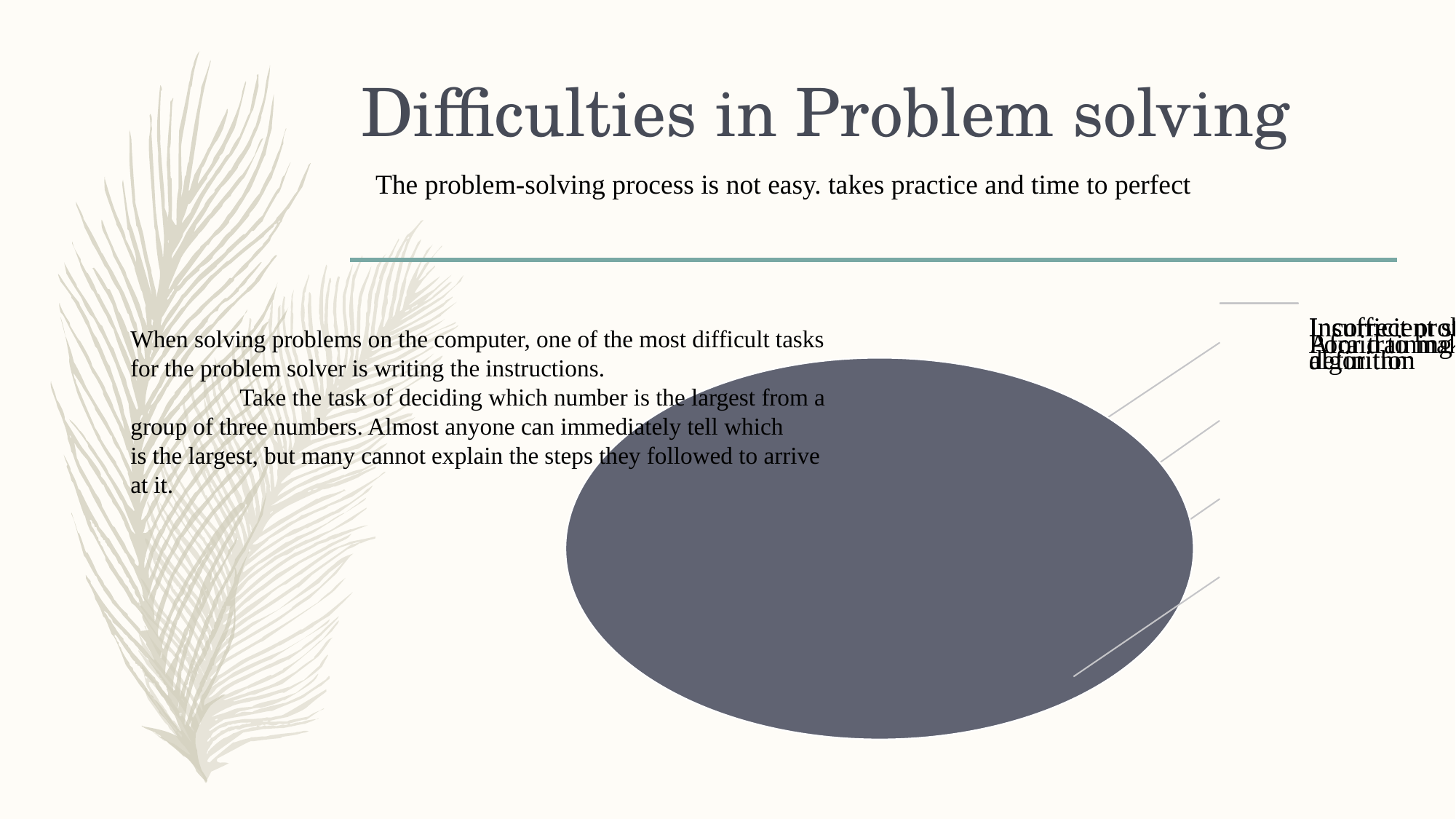

# Difficulties in Problem solving
The problem-solving process is not easy. takes practice and time to perfect
Poor training
When solving problems on the computer, one of the most difficult tasks for the problem solver is writing the instructions.
	Take the task of deciding which number is the largest from a group of three numbers. Almost anyone can immediately tell which
is the largest, but many cannot explain the steps they followed to arrive at it.